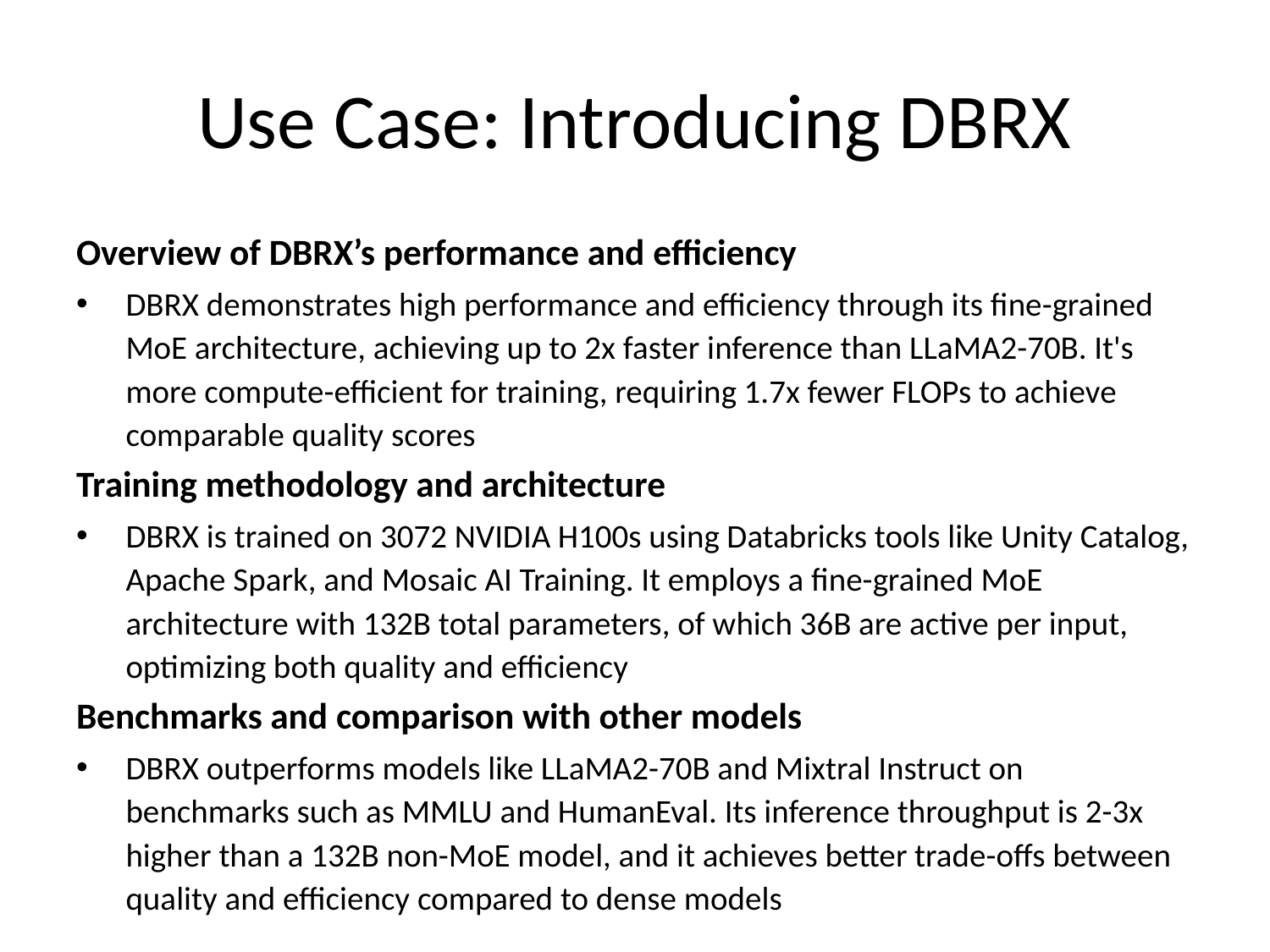

# Use Case: Introducing DBRX
Overview of DBRX’s performance and efficiency
DBRX demonstrates high performance and efficiency through its fine-grained MoE architecture, achieving up to 2x faster inference than LLaMA2-70B. It's more compute-efficient for training, requiring 1.7x fewer FLOPs to achieve comparable quality scores
Training methodology and architecture
DBRX is trained on 3072 NVIDIA H100s using Databricks tools like Unity Catalog, Apache Spark, and Mosaic AI Training. It employs a fine-grained MoE architecture with 132B total parameters, of which 36B are active per input, optimizing both quality and efficiency
Benchmarks and comparison with other models
DBRX outperforms models like LLaMA2-70B and Mixtral Instruct on benchmarks such as MMLU and HumanEval. Its inference throughput is 2-3x higher than a 132B non-MoE model, and it achieves better trade-offs between quality and efficiency compared to dense models